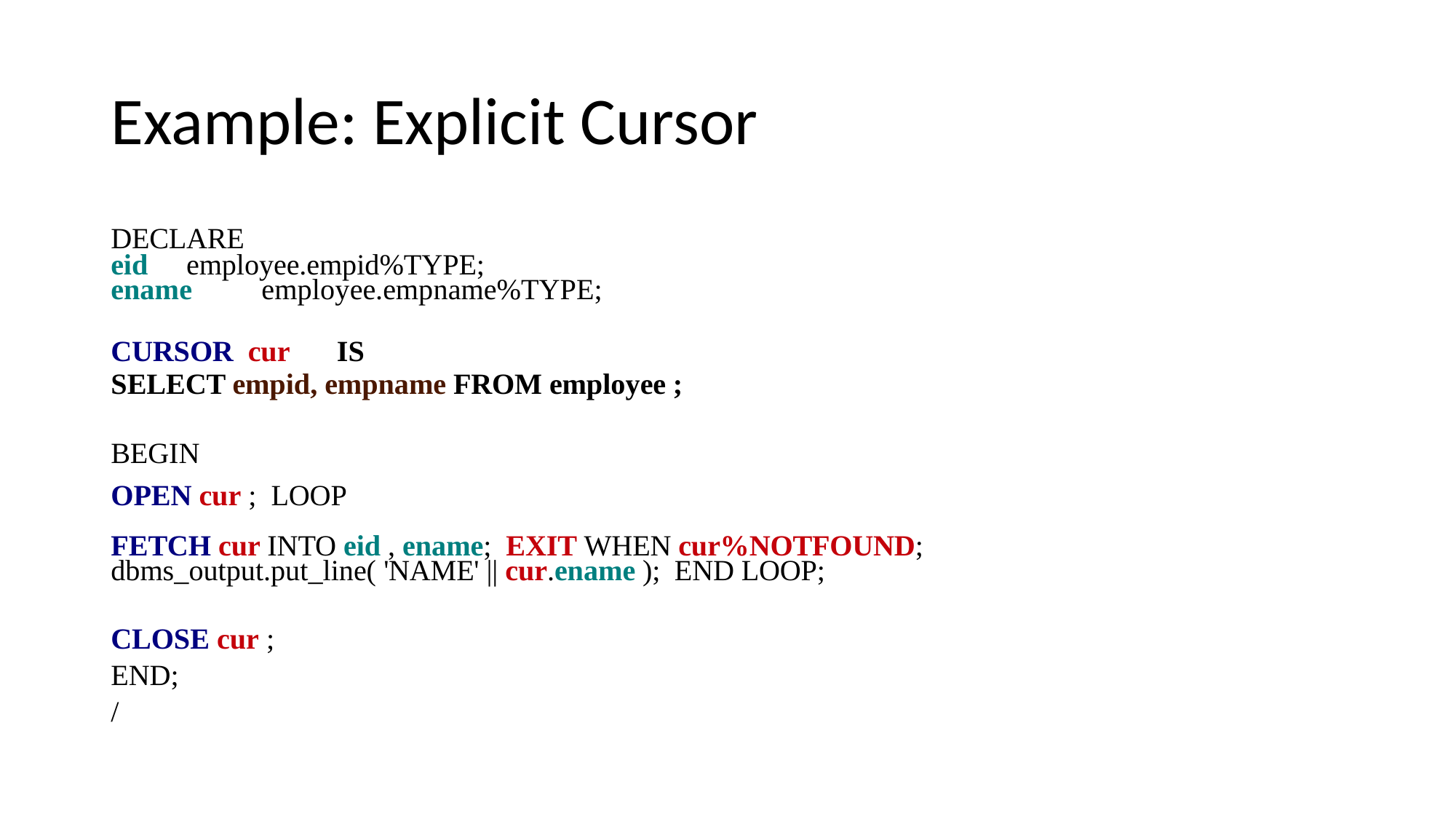

# Example: Explicit Cursor
DECLARE
eid	employee.empid%TYPE;
ename		employee.empname%TYPE;

CURSOR  cur	IS
SELECT empid, empname FROM employee ;

BEGIN
OPEN cur ;  LOOP
FETCH cur INTO eid , ename;  EXIT WHEN cur%NOTFOUND;
dbms_output.put_line( 'NAME' || cur.ename );  END LOOP;

CLOSE cur ;
END;
/